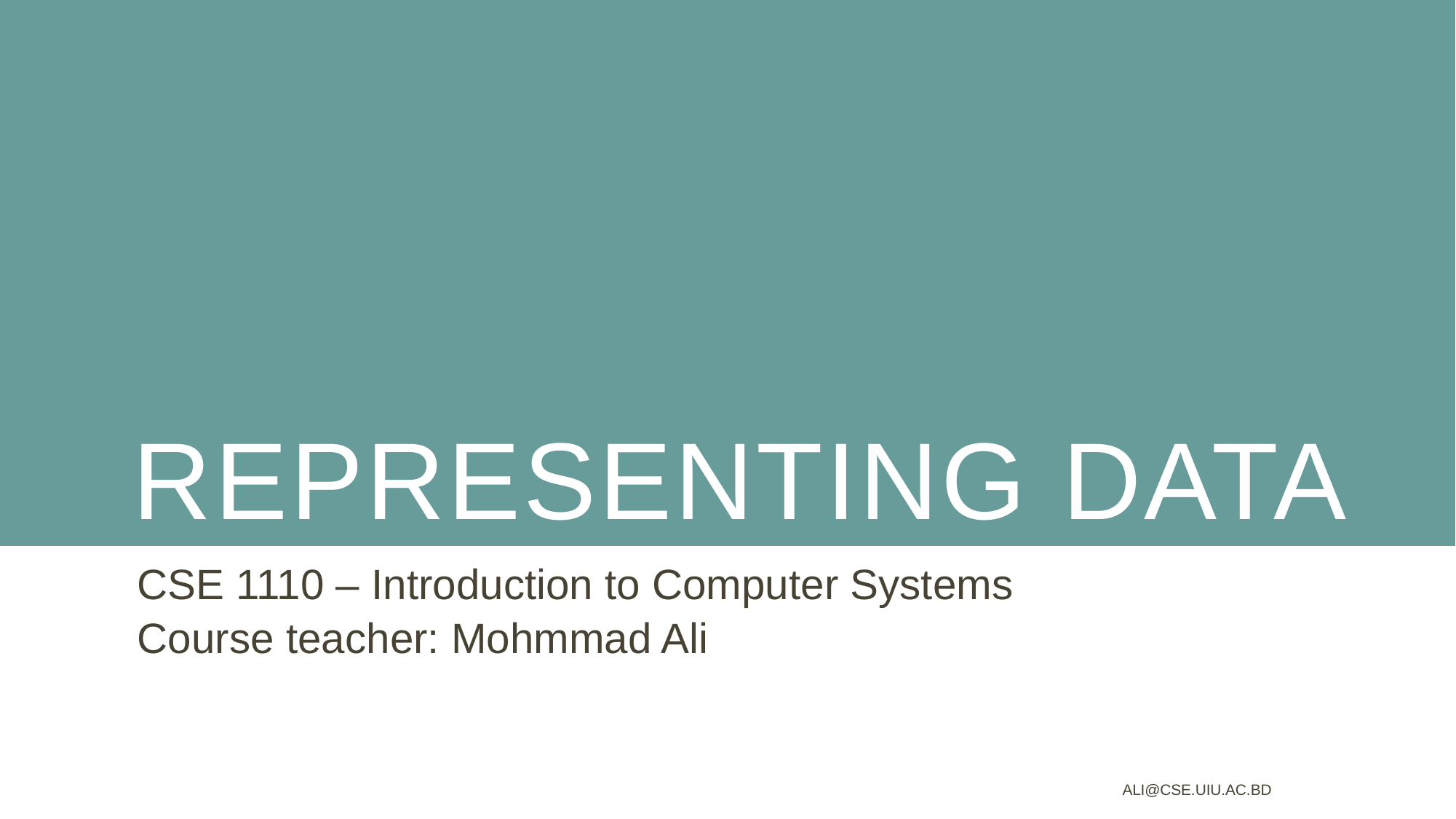

# Representing Data
CSE 1110 – Introduction to Computer Systems
Course teacher: Mohmmad Ali
ali@cse.uiu.ac.bd